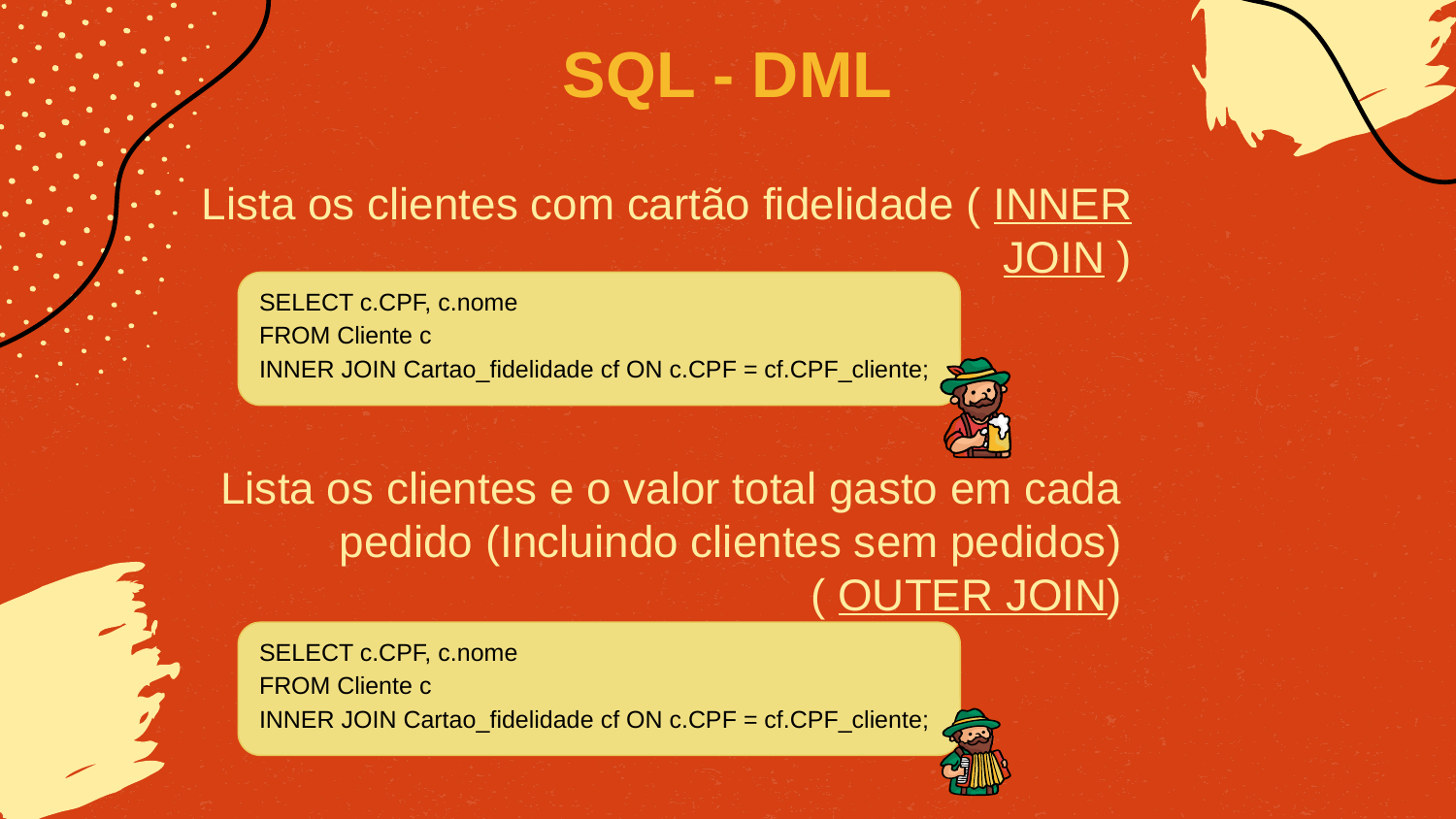

# SQL - DML
Lista os clientes com cartão fidelidade ( INNER JOIN )

SELECT c.CPF, c.nome
FROM Cliente c
INNER JOIN Cartao_fidelidade cf ON c.CPF = cf.CPF_cliente;

Lista os clientes e o valor total gasto em cada pedido (Incluindo clientes sem pedidos) ( OUTER JOIN)

SELECT c.CPF, c.nome
FROM Cliente c
INNER JOIN Cartao_fidelidade cf ON c.CPF = cf.CPF_cliente;